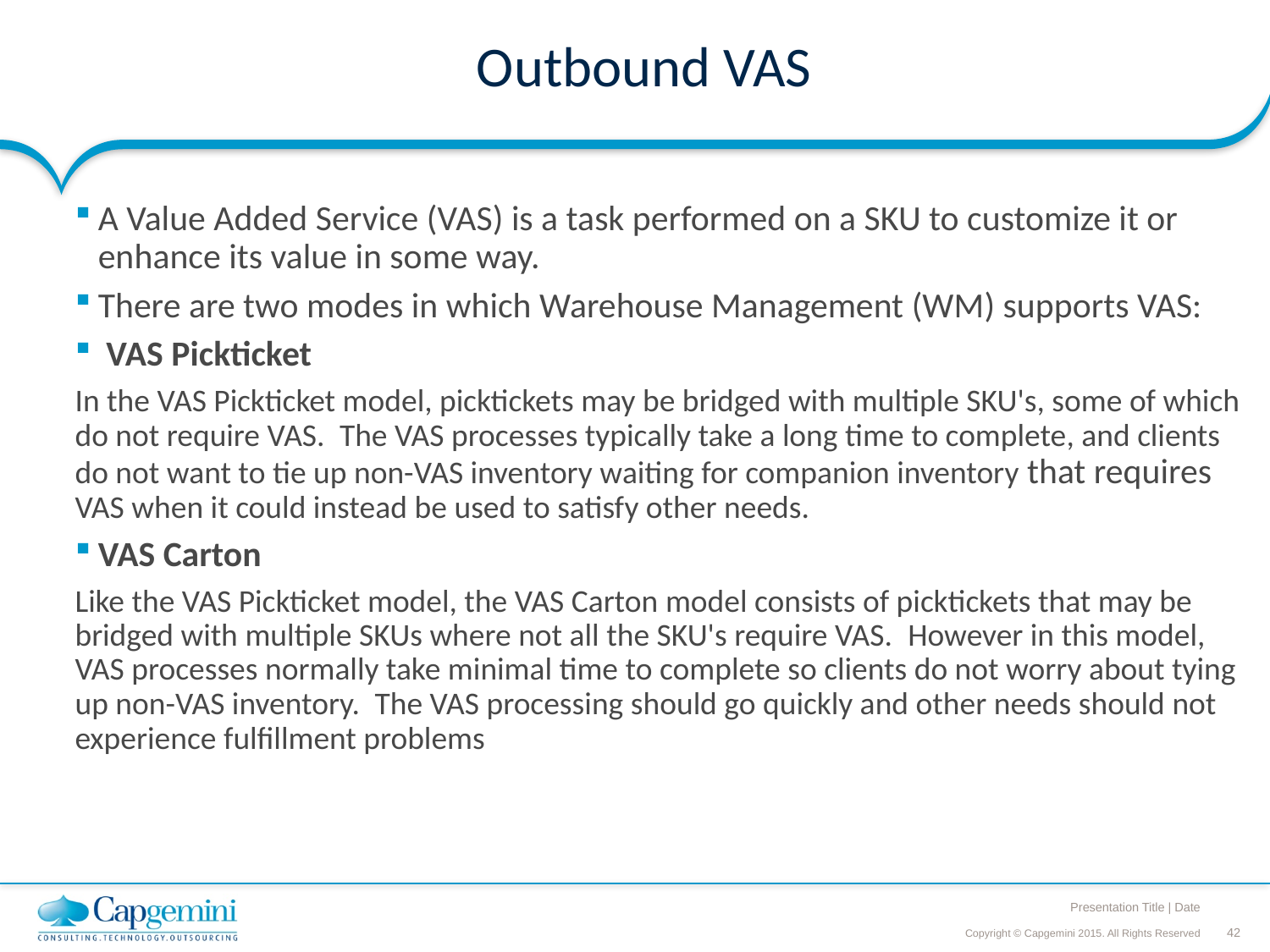

# Outbound VAS
A Value Added Service (VAS) is a task performed on a SKU to customize it or enhance its value in some way.
There are two modes in which Warehouse Management (WM) supports VAS:
 VAS Pickticket
In the VAS Pickticket model, picktickets may be bridged with multiple SKU's, some of which do not require VAS.  The VAS processes typically take a long time to complete, and clients do not want to tie up non-VAS inventory waiting for companion inventory that requires VAS when it could instead be used to satisfy other needs.
VAS Carton
Like the VAS Pickticket model, the VAS Carton model consists of picktickets that may be bridged with multiple SKUs where not all the SKU's require VAS.  However in this model, VAS processes normally take minimal time to complete so clients do not worry about tying up non-VAS inventory.  The VAS processing should go quickly and other needs should not experience fulfillment problems